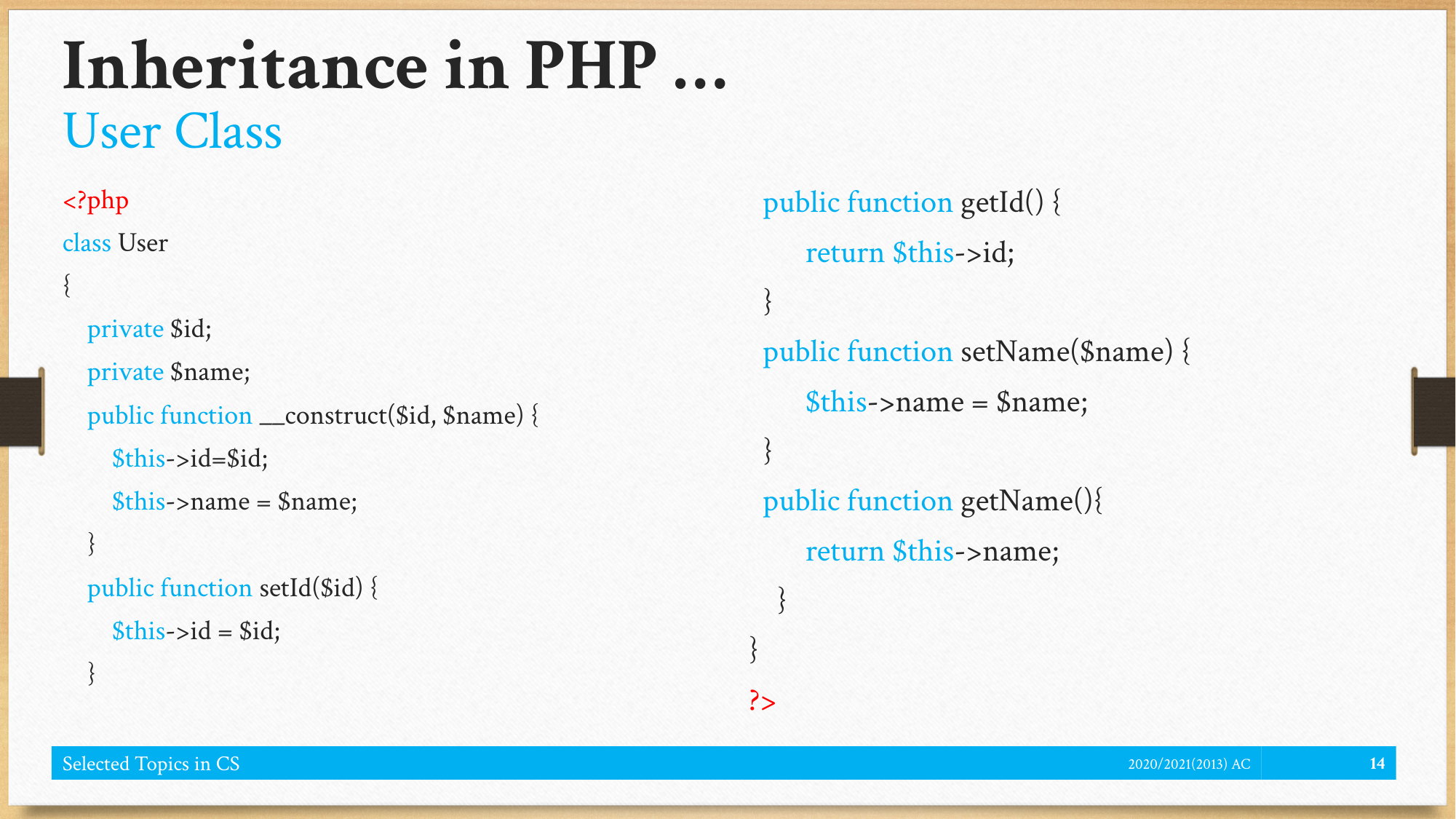

# Inheritance in PHP …
User Class
<?php
class User
{
    private $id;
    private $name;
    public function __construct($id, $name) {
        $this->id=$id;
        $this->name = $name;
    }
    public function setId($id) {
        $this->id = $id;
    }

  public function getId() {
        return $this->id;
  }
  public function setName($name) {
        $this->name = $name;
  }
  public function getName(){
        return $this->name;
    }
}
?>

Selected Topics in CS
2020/2021(2013) AC
14